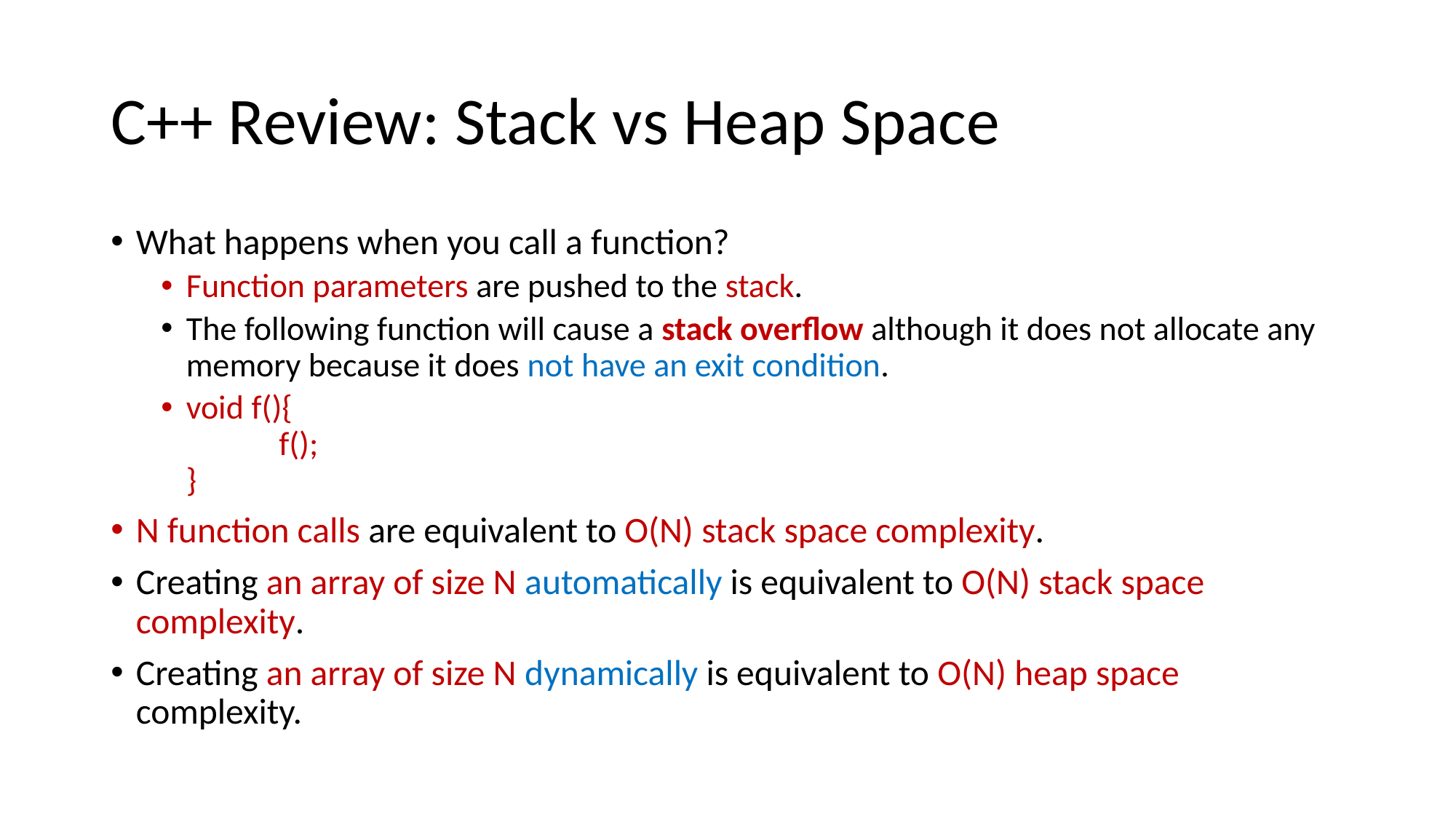

# C++ Review: Stack vs Heap Space
What happens when you call a function?
Function parameters are pushed to the stack.
The following function will cause a stack overflow although it does not allocate any memory because it does not have an exit condition.
void f(){
	f();
}
N function calls are equivalent to O(N) stack space complexity.
Creating an array of size N automatically is equivalent to O(N) stack space complexity.
Creating an array of size N dynamically is equivalent to O(N) heap space complexity.
27